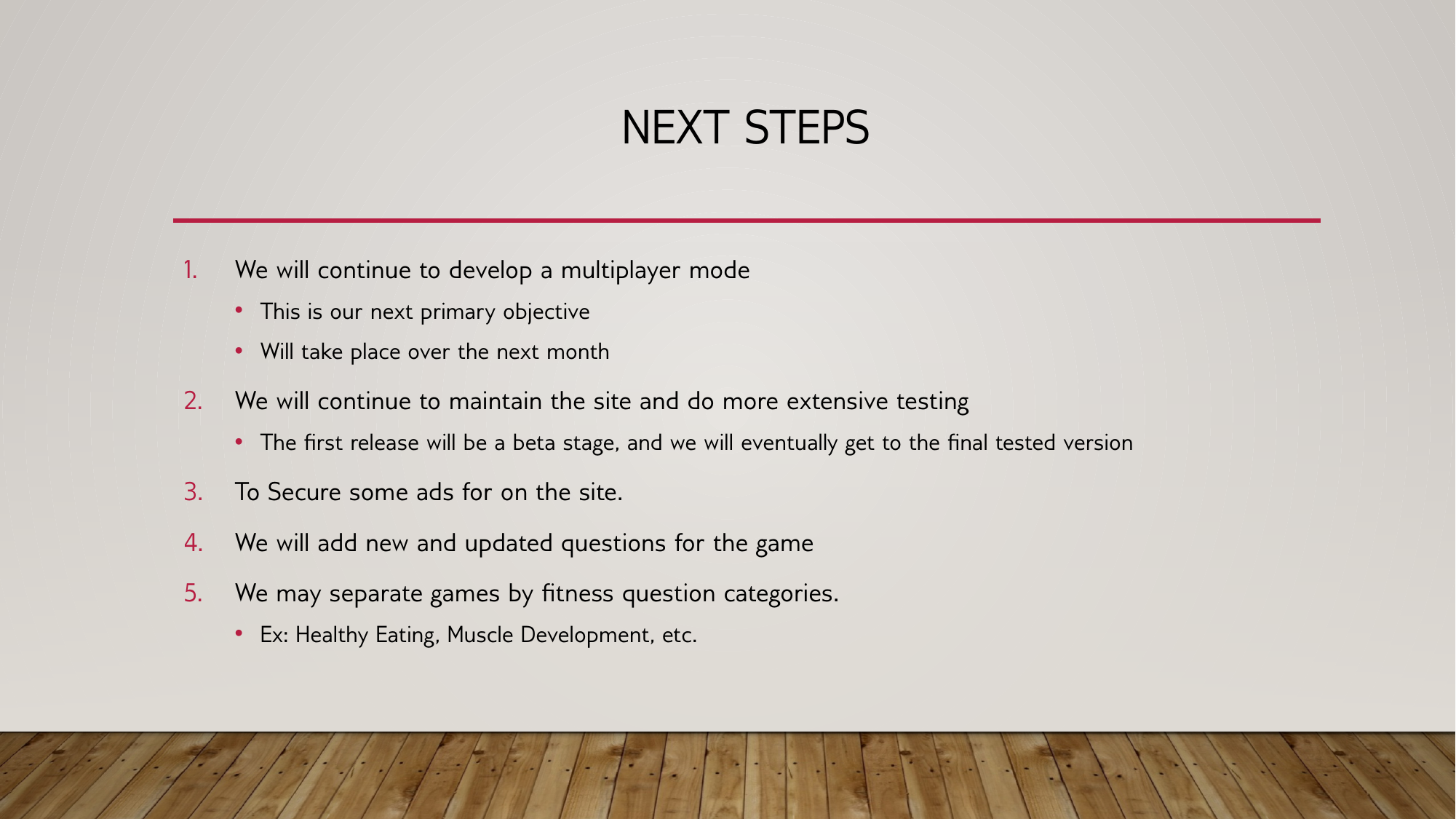

# Next Steps
We will continue to develop a multiplayer mode
This is our next primary objective
Will take place over the next month
We will continue to maintain the site and do more extensive testing
The first release will be a beta stage, and we will eventually get to the final tested version
To Secure some ads for on the site.
We will add new and updated questions for the game
We may separate games by fitness question categories.
Ex: Healthy Eating, Muscle Development, etc.